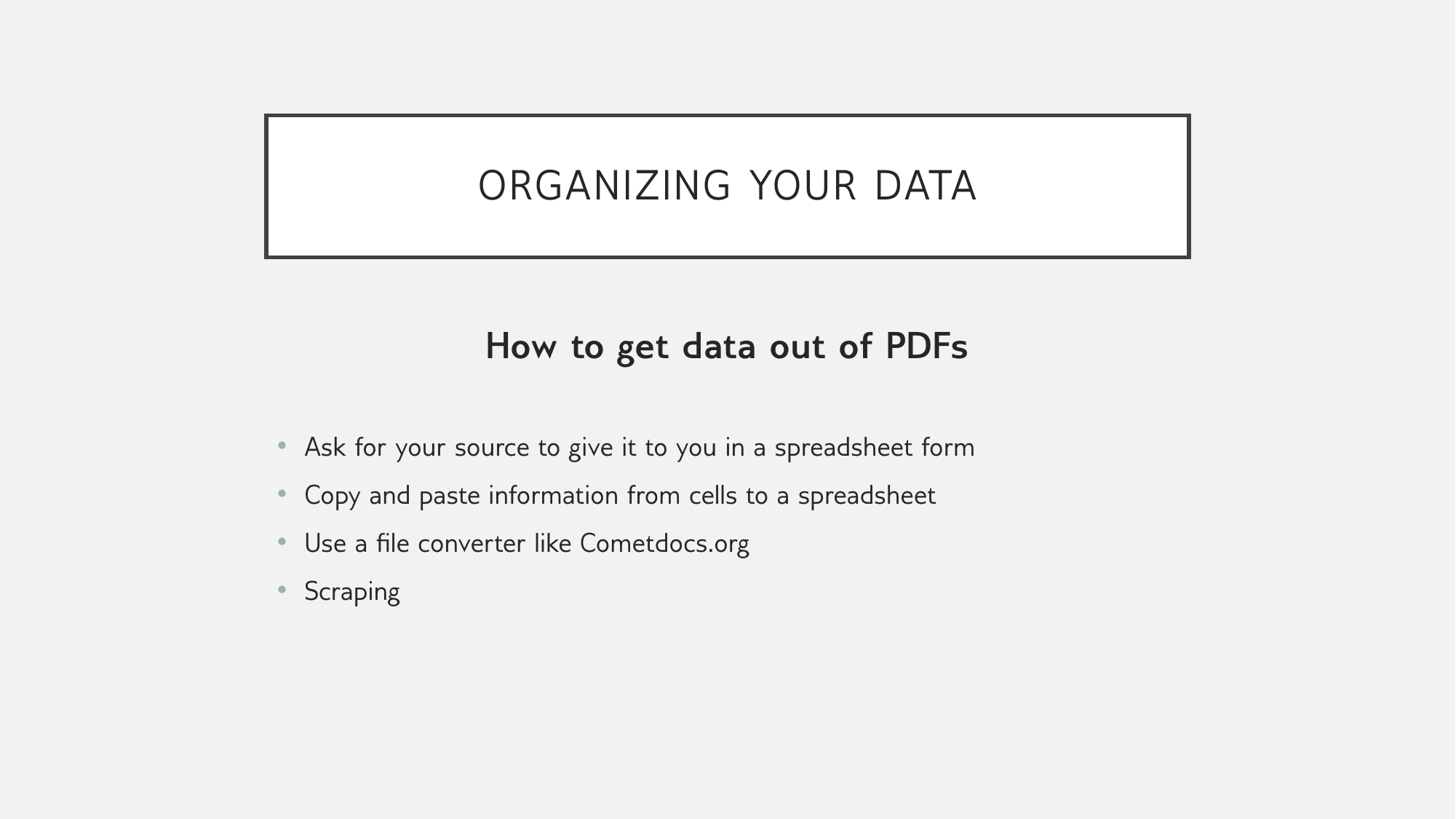

# Organizing your data
How to get data out of PDFs

Ask for your source to give it to you in a spreadsheet form
Copy and paste information from cells to a spreadsheet
Use a file converter like Cometdocs.org
Scraping